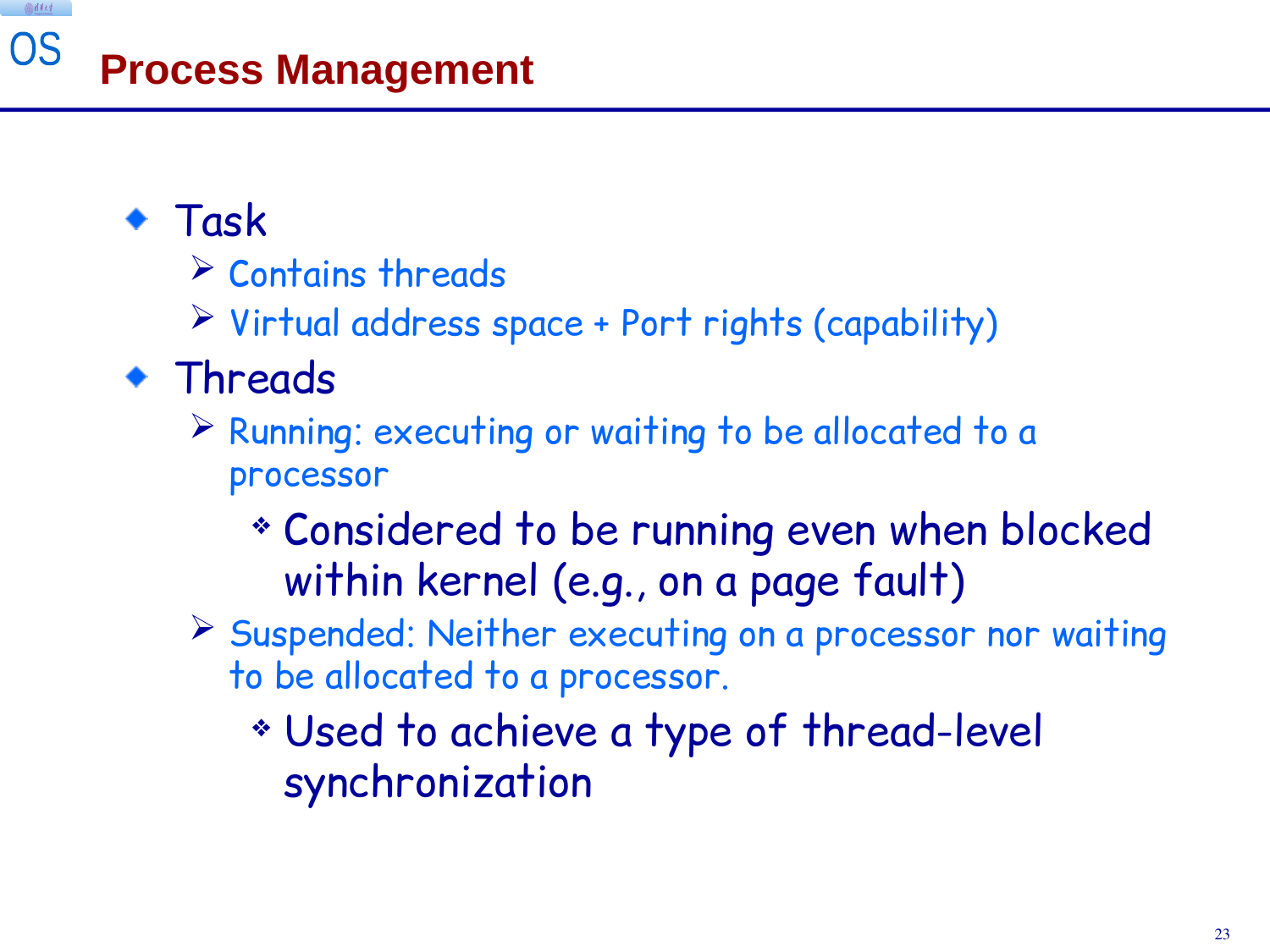

# Process Management
Task
Contains threads
Virtual address space + Port rights (capability)
Threads
Running: executing or waiting to be allocated to a processor
Considered to be running even when blocked within kernel (e.g., on a page fault)
Suspended: Neither executing on a processor nor waiting to be allocated to a processor.
Used to achieve a type of thread-level synchronization